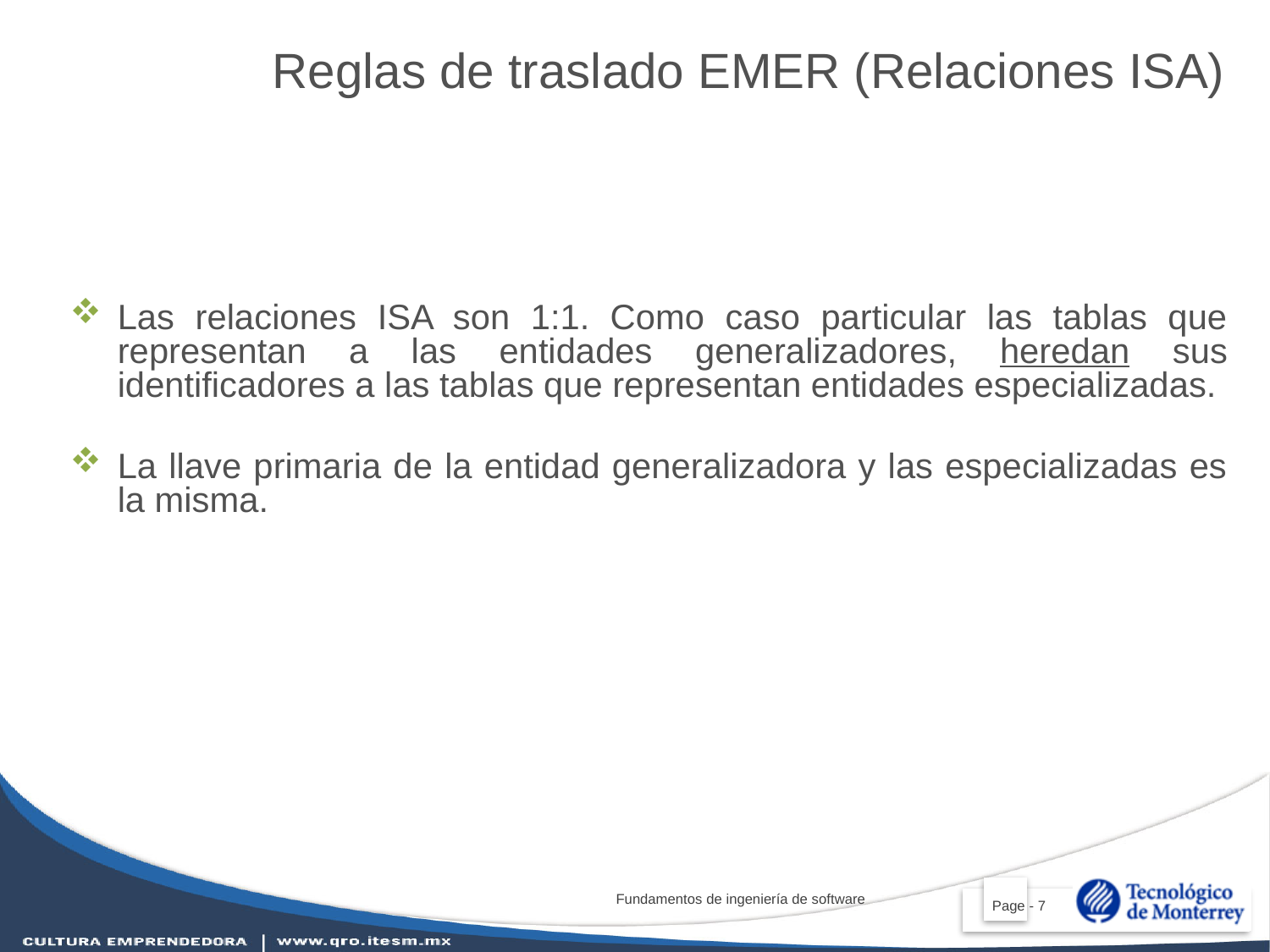

Reglas de traslado EMER (Relaciones ISA)
Las relaciones ISA son 1:1. Como caso particular las tablas que representan a las entidades generalizadores, heredan sus identificadores a las tablas que representan entidades especializadas.

La llave primaria de la entidad generalizadora y las especializadas es la misma.